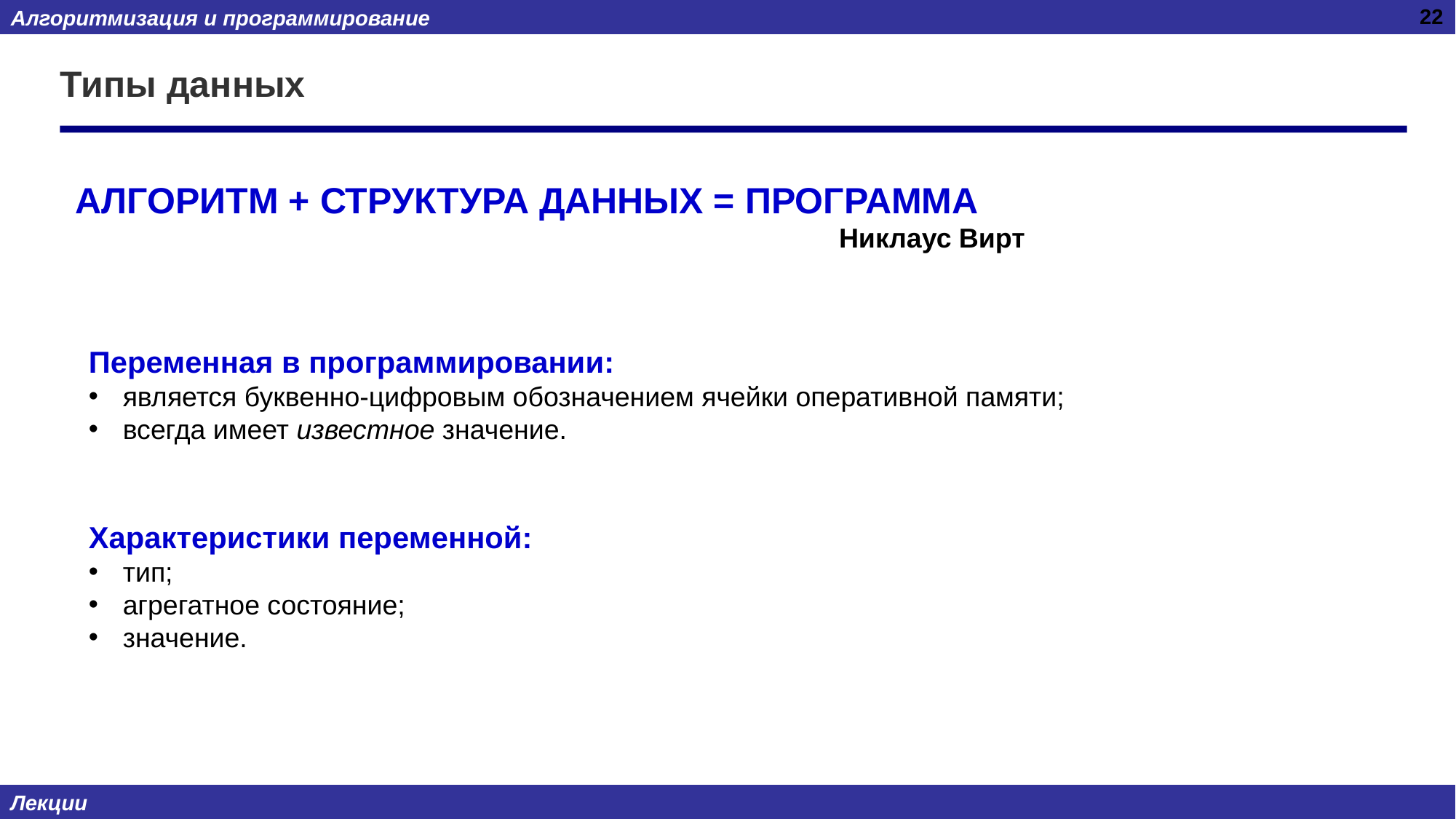

22
# Типы данных
АЛГОРИТМ + СТРУКТУРА ДАННЫХ = ПРОГРАММА
							Никлаус Вирт
Переменная в программировании:
является буквенно-цифровым обозначением ячейки оперативной памяти;
всегда имеет известное значение.
Характеристики переменной:
тип;
агрегатное состояние;
значение.